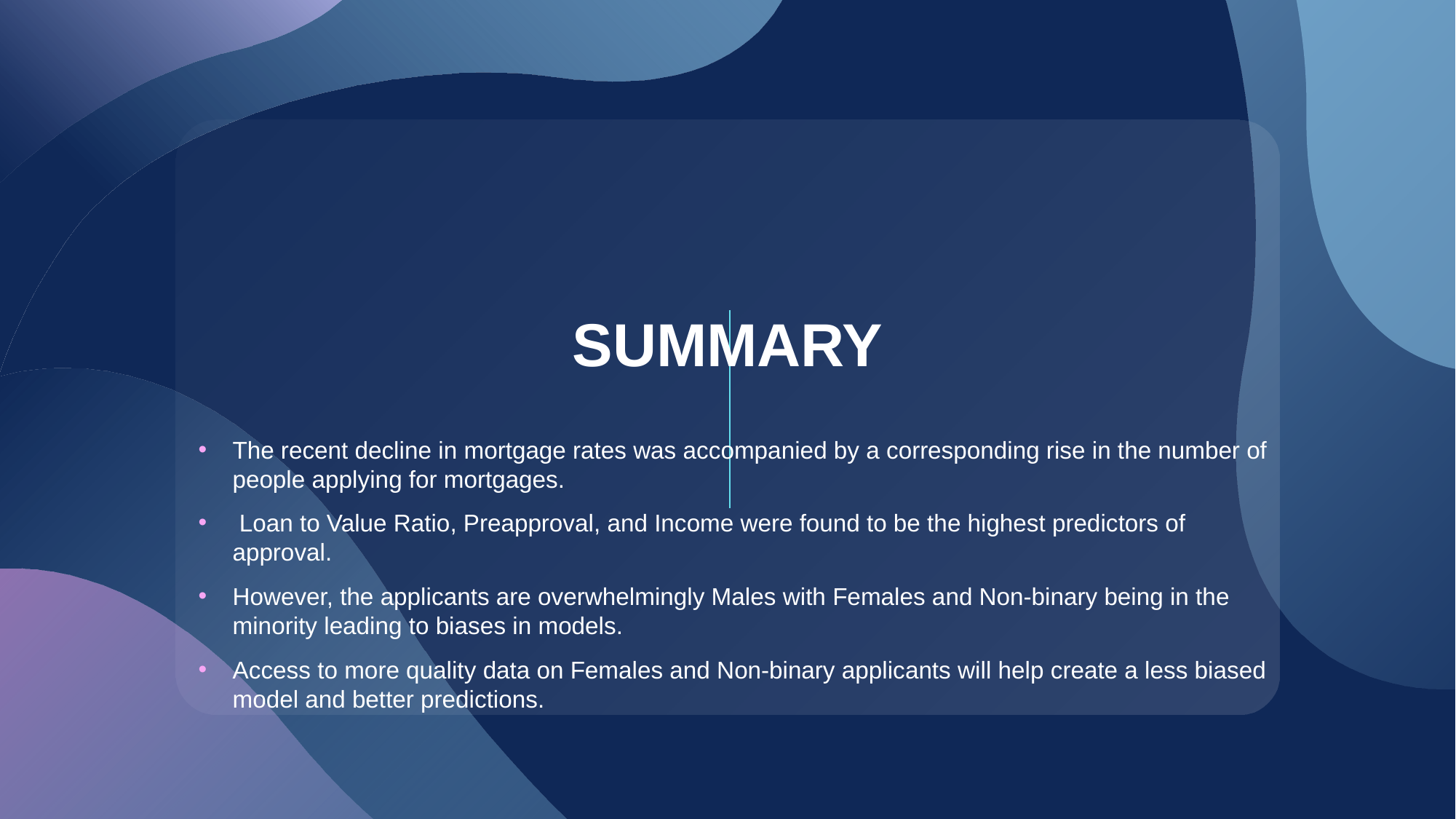

# SUMMARY
The recent decline in mortgage rates was accompanied by a corresponding rise in the number of people applying for mortgages.
 Loan to Value Ratio, Preapproval, and Income were found to be the highest predictors of approval.
However, the applicants are overwhelmingly Males with Females and Non-binary being in the minority leading to biases in models.
Access to more quality data on Females and Non-binary applicants will help create a less biased model and better predictions.